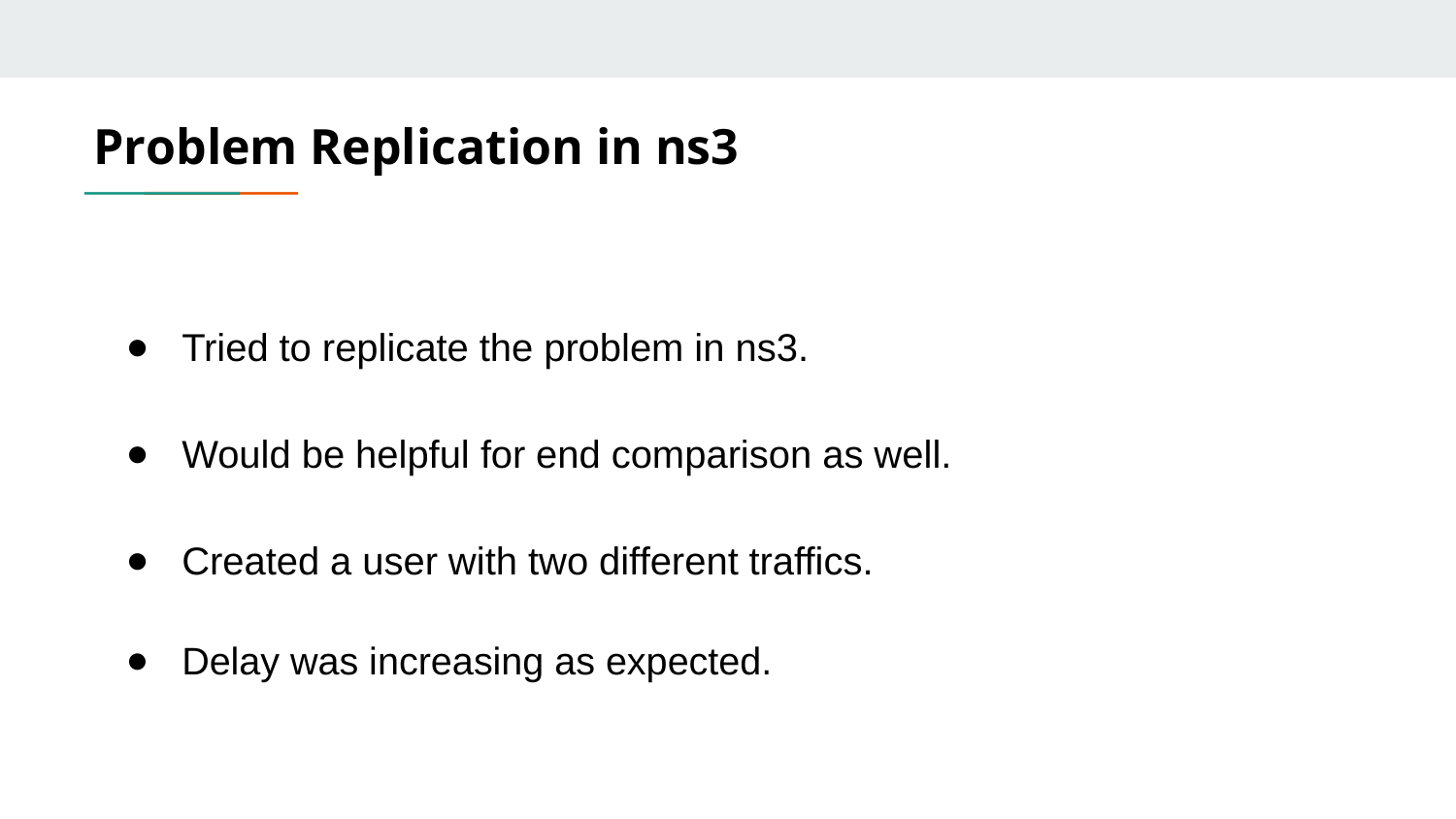

# Problem Replication in ns3

Tried to replicate the problem in ns3.

Would be helpful for end comparison as well.

Created a user with two different traffics.

Delay was increasing as expected.